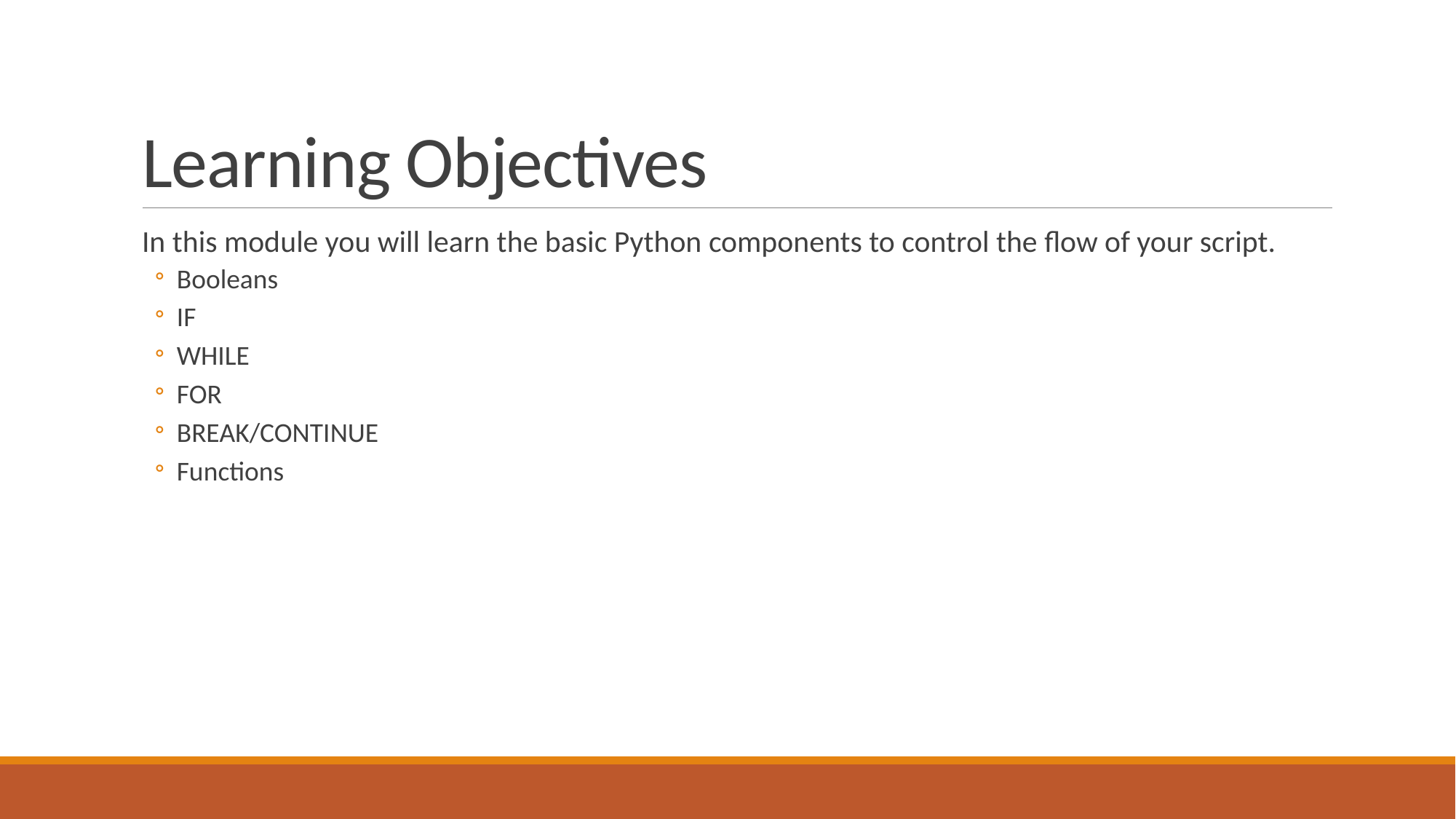

# Learning Objectives
In this module you will learn the basic Python components to control the flow of your script.
Booleans
IF
WHILE
FOR
BREAK/CONTINUE
Functions